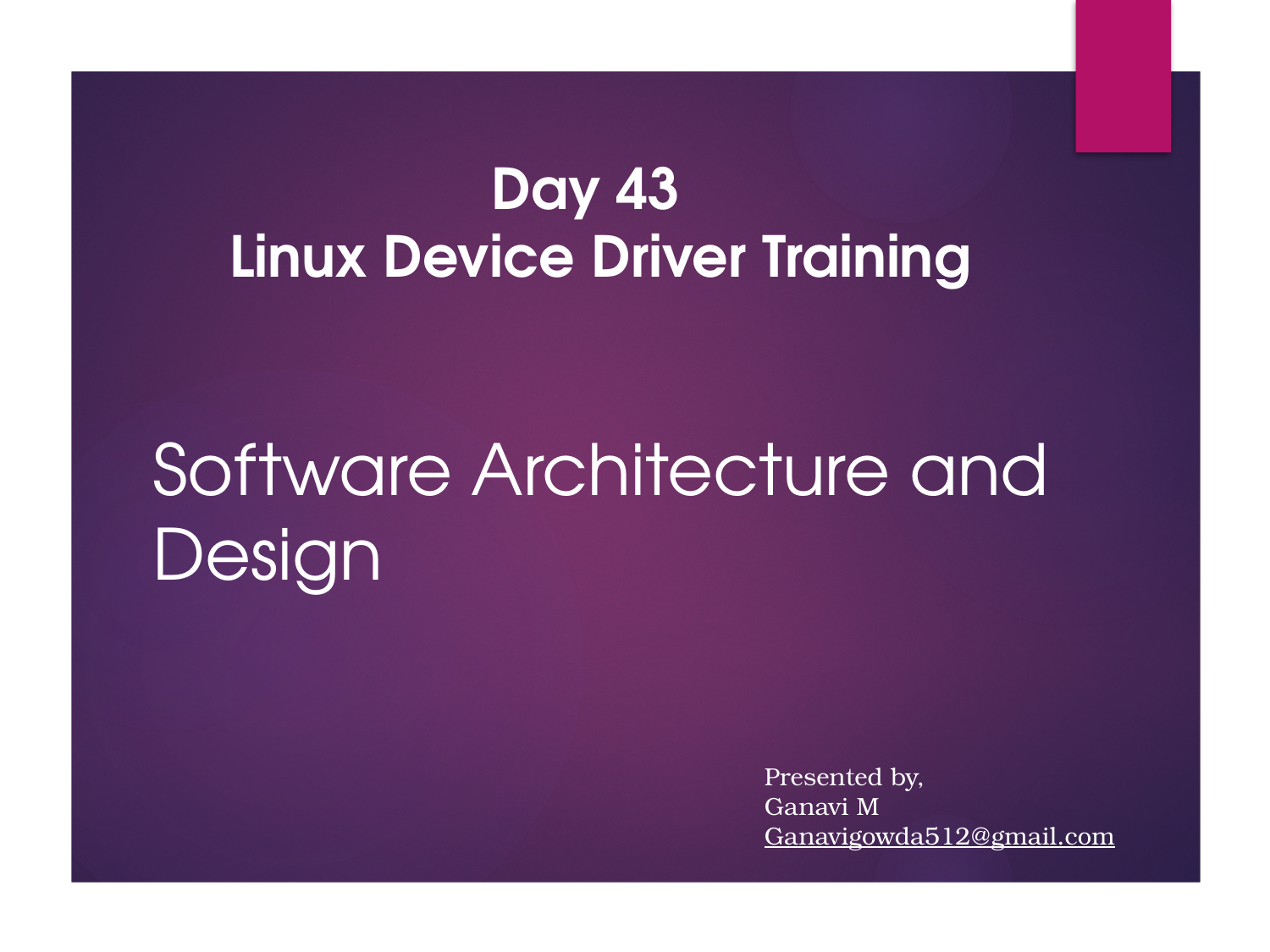

Day 43
       Linux Device Driver Training
# Software Architecture and Design
Presented by,
Ganavi M
Ganavigowda512@gmail.com